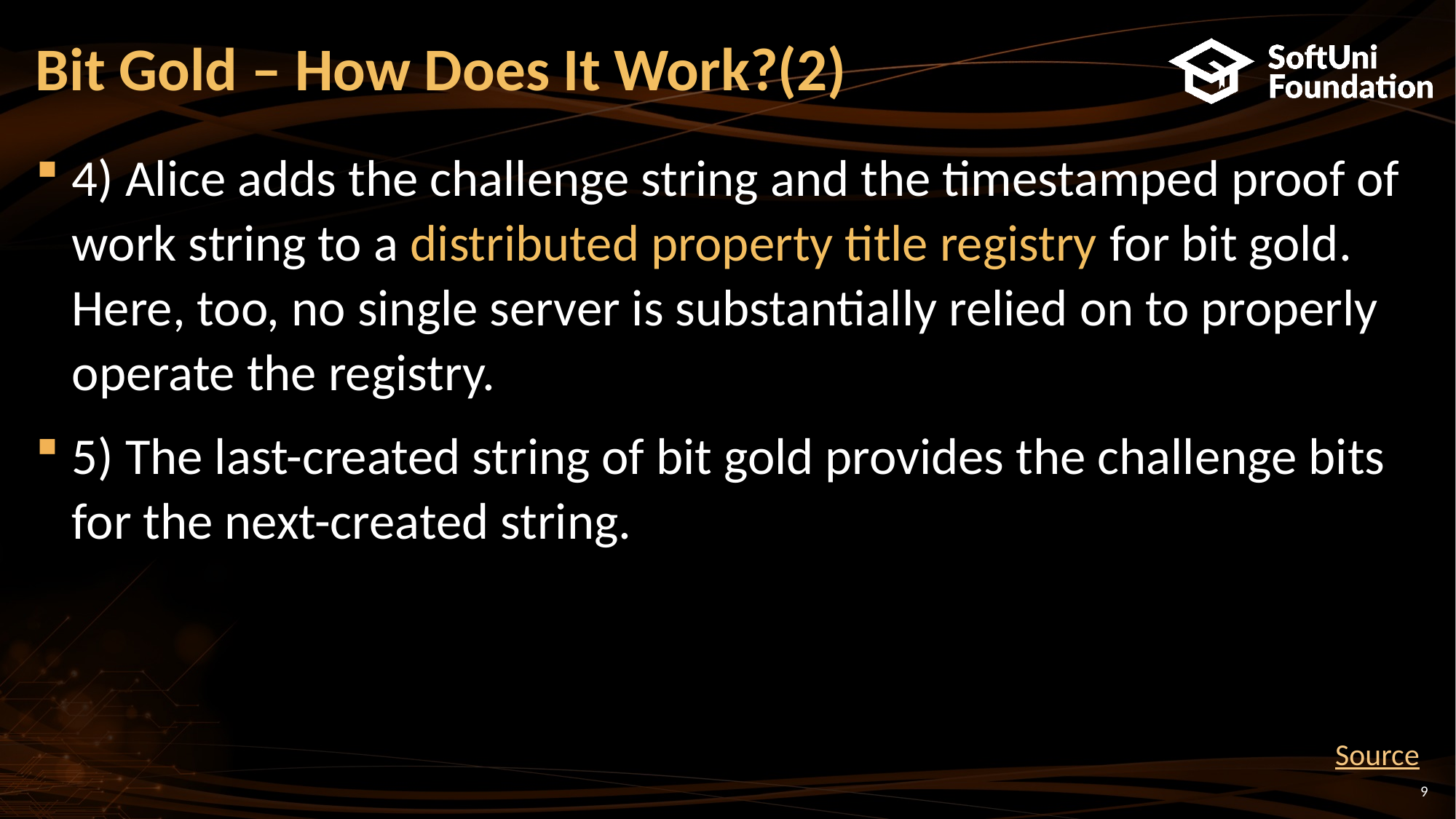

# Bit Gold – How Does It Work?(2)
4) Alice adds the challenge string and the timestamped proof of work string to a distributed property title registry for bit gold. Here, too, no single server is substantially relied on to properly operate the registry.
5) The last-created string of bit gold provides the challenge bits for the next-created string.

Source
9